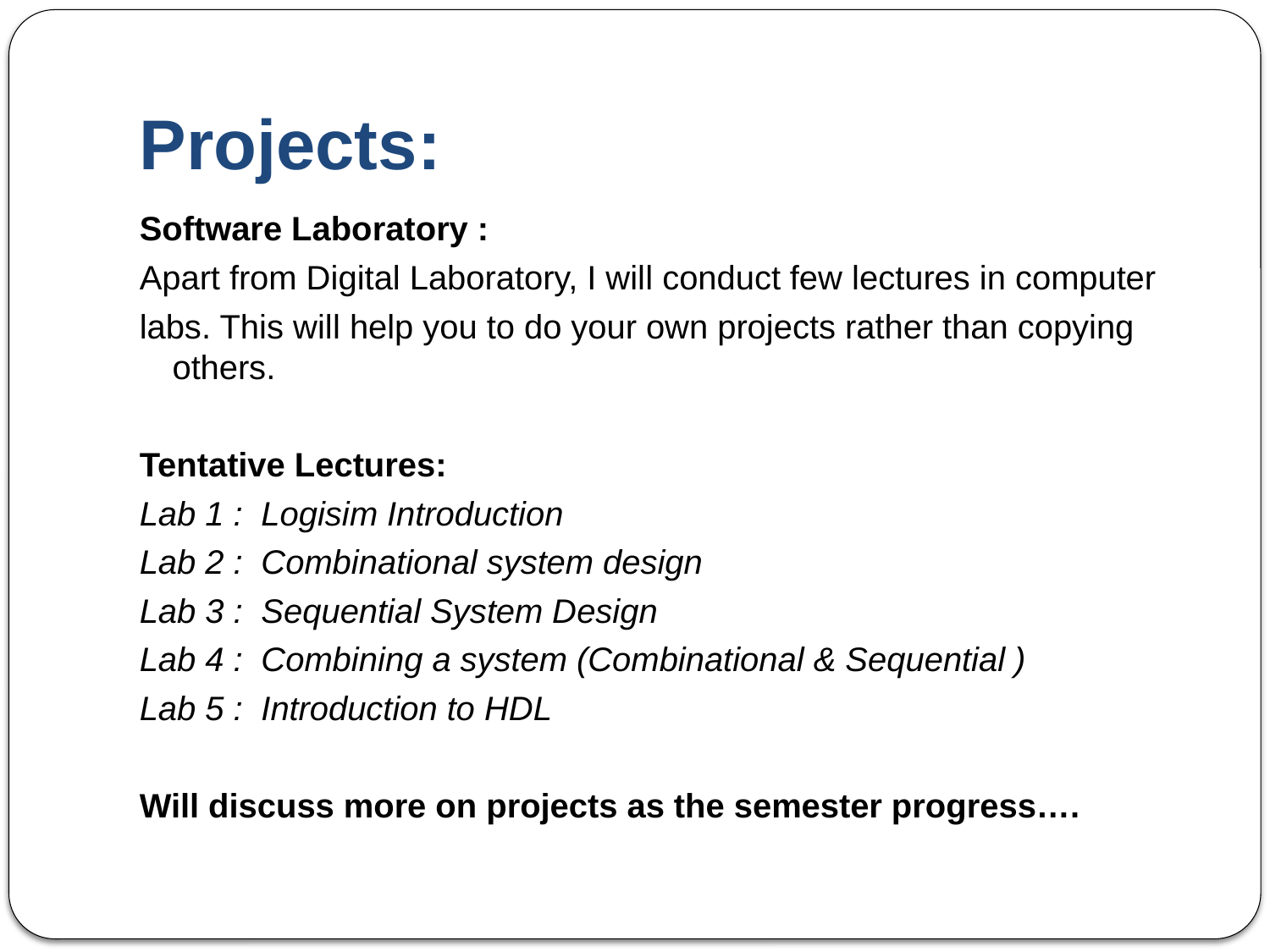

# Projects:
Software Laboratory :
Apart from Digital Laboratory, I will conduct few lectures in computer
labs. This will help you to do your own projects rather than copying others.

Tentative Lectures:
Lab 1 :  Logisim Introduction
Lab 2 :  Combinational system design
Lab 3 :  Sequential System Design
Lab 4 :  Combining a system (Combinational & Sequential )
Lab 5 :  Introduction to HDL

Will discuss more on projects as the semester progress….